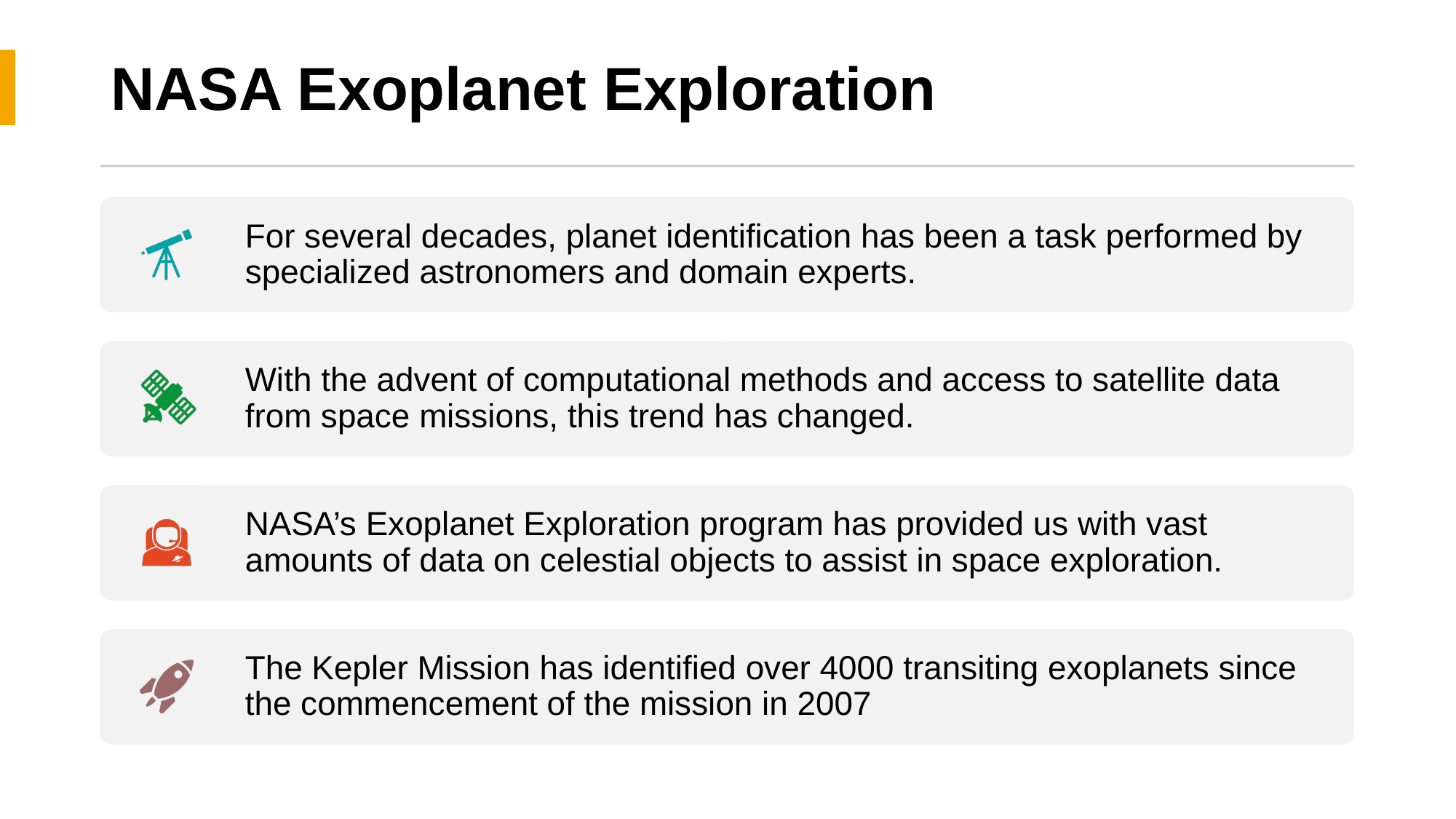

# NASA Exoplanet Exploration

For several decades, planet identification has been a task performed by specialized astronomers and domain experts.

With the advent of computational methods and access to satellite data from space missions, this trend has changed.

NASA’s Exoplanet Exploration program has provided us with vast amounts of data on celestial objects to assist in space exploration.

The Kepler Mission has identified over 4000 transiting exoplanets since the commencement of the mission in 2007